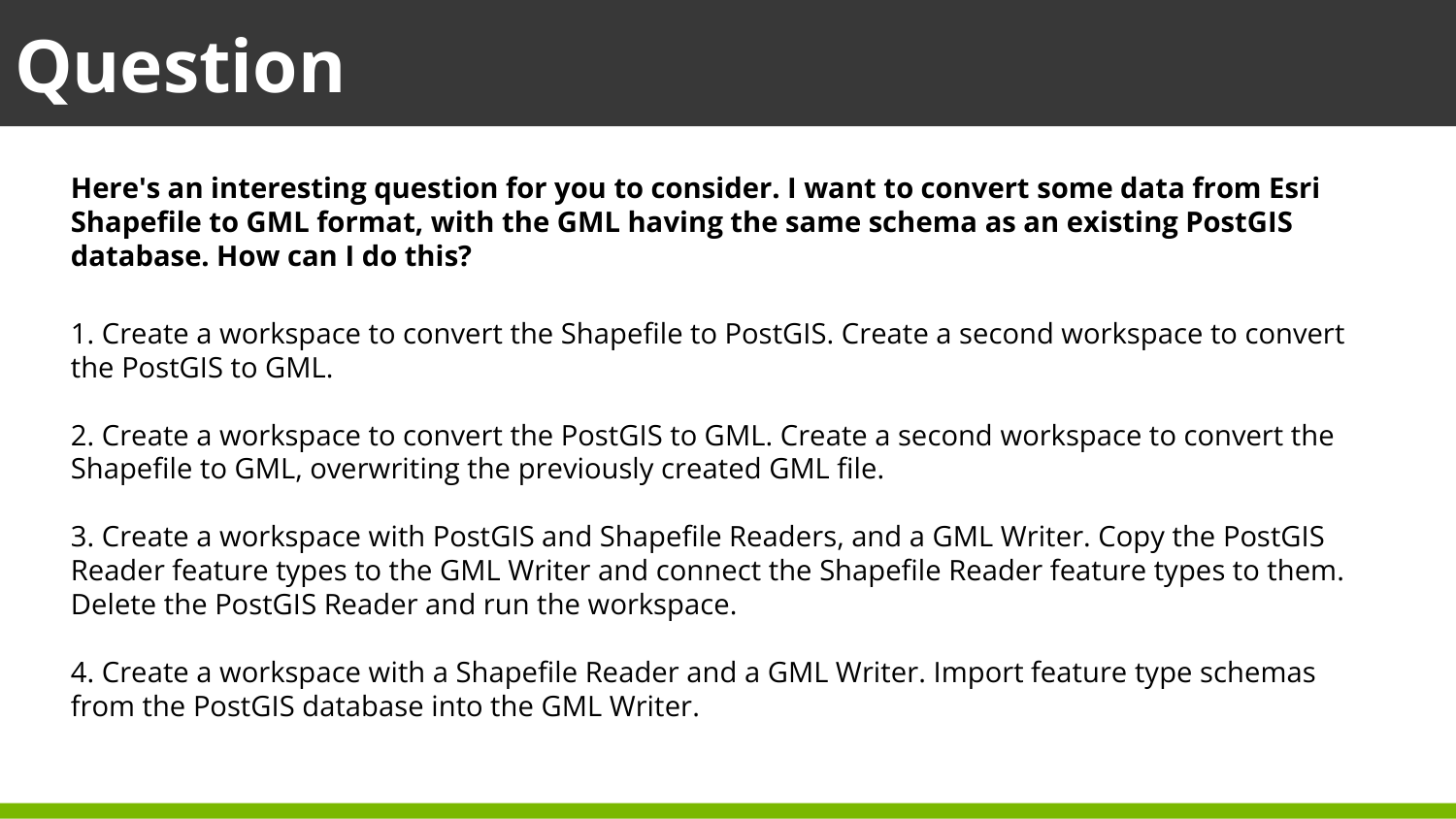

Question

Here's an interesting question for you to consider. I want to convert some data from Esri Shapefile to GML format, with the GML having the same schema as an existing PostGIS database. How can I do this?

1. Create a workspace to convert the Shapefile to PostGIS. Create a second workspace to convert the PostGIS to GML.
2. Create a workspace to convert the PostGIS to GML. Create a second workspace to convert the Shapefile to GML, overwriting the previously created GML file.
3. Create a workspace with PostGIS and Shapefile Readers, and a GML Writer. Copy the PostGIS Reader feature types to the GML Writer and connect the Shapefile Reader feature types to them. Delete the PostGIS Reader and run the workspace.
4. Create a workspace with a Shapefile Reader and a GML Writer. Import feature type schemas from the PostGIS database into the GML Writer.